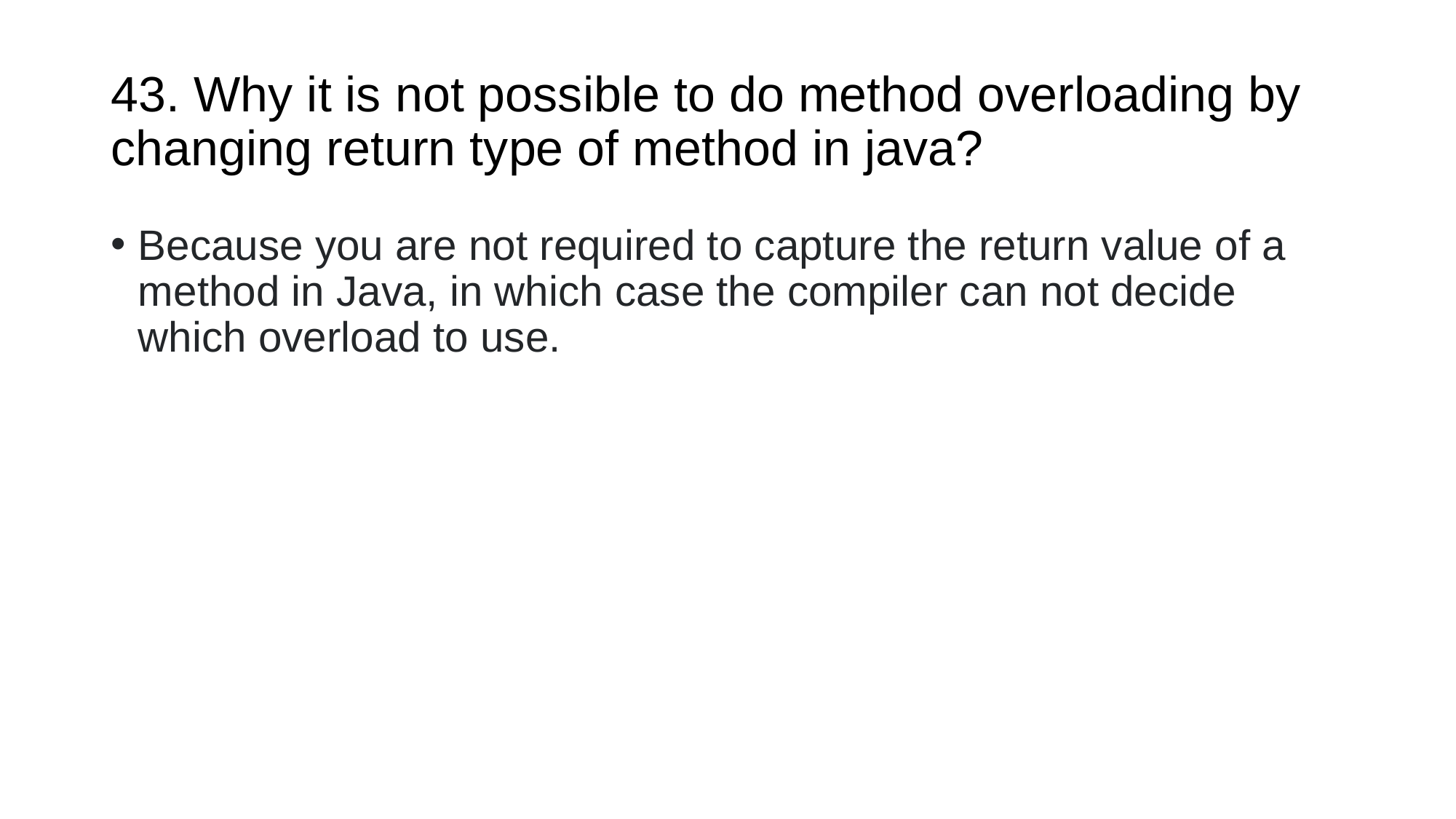

# 43. Why it is not possible to do method overloading by changing return type of method in java?
Because you are not required to capture the return value of a method in Java, in which case the compiler can not decide which overload to use.